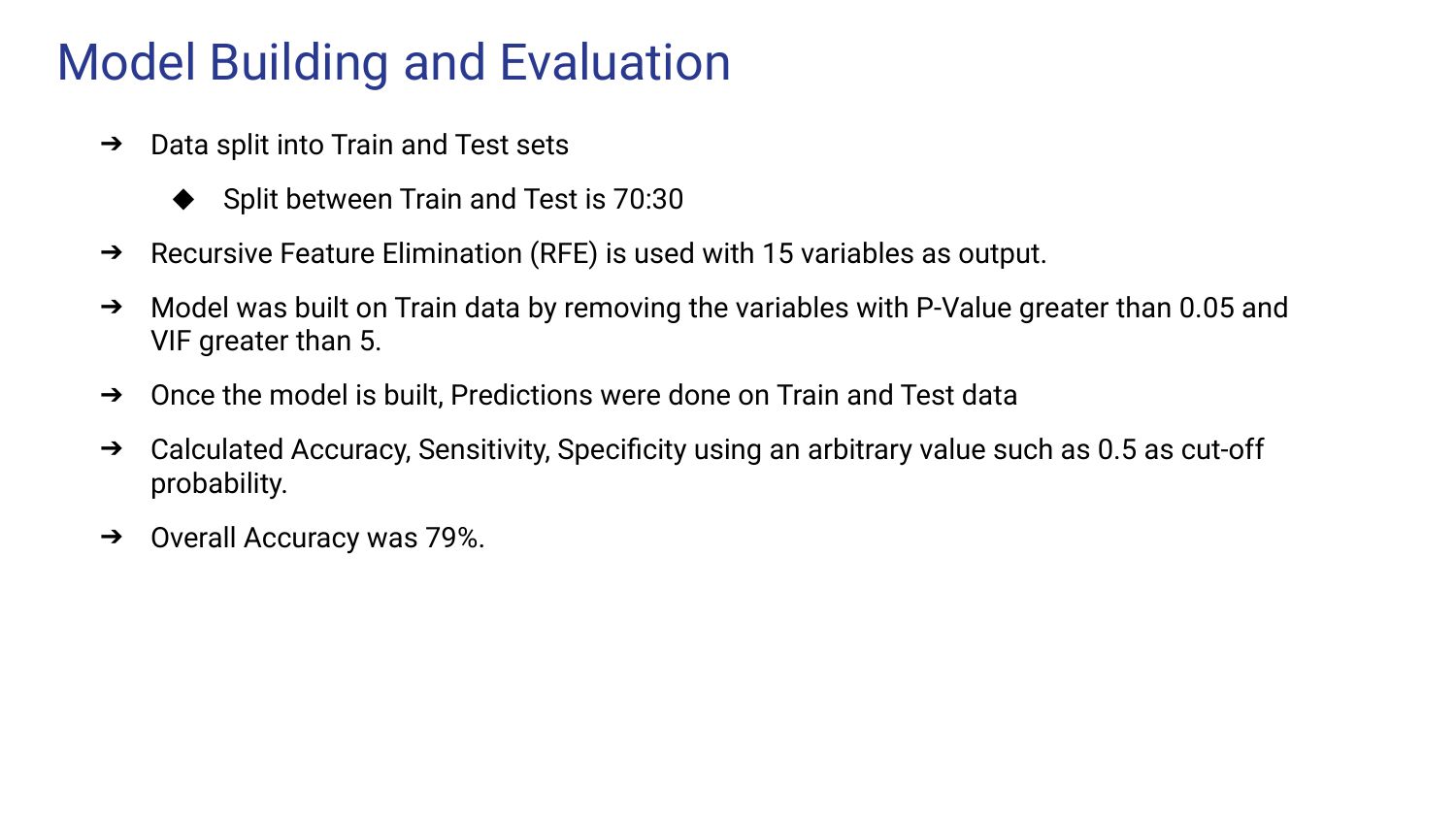

# Model Building and Evaluation
Data split into Train and Test sets
Split between Train and Test is 70:30
Recursive Feature Elimination (RFE) is used with 15 variables as output.
Model was built on Train data by removing the variables with P-Value greater than 0.05 and VIF greater than 5.
Once the model is built, Predictions were done on Train and Test data
Calculated Accuracy, Sensitivity, Specificity using an arbitrary value such as 0.5 as cut-off probability.
Overall Accuracy was 79%.